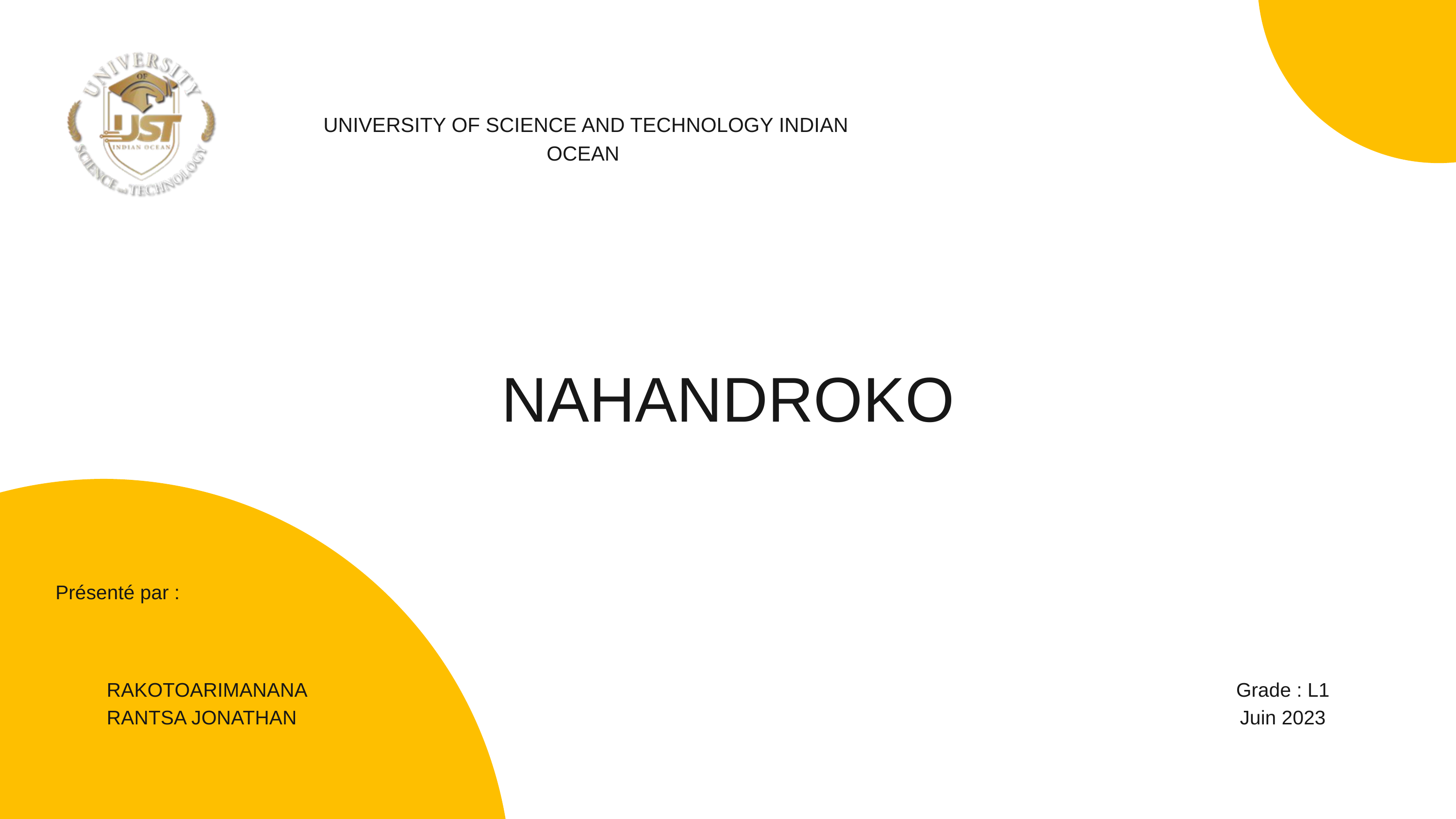

UNIVERSITY OF SCIENCE AND TECHNOLOGY INDIAN OCEAN

NAHANDROKO

Présenté par :

RAKOTOARIMANANA
RANTSA JONATHAN

Grade : L1
Juin 2023